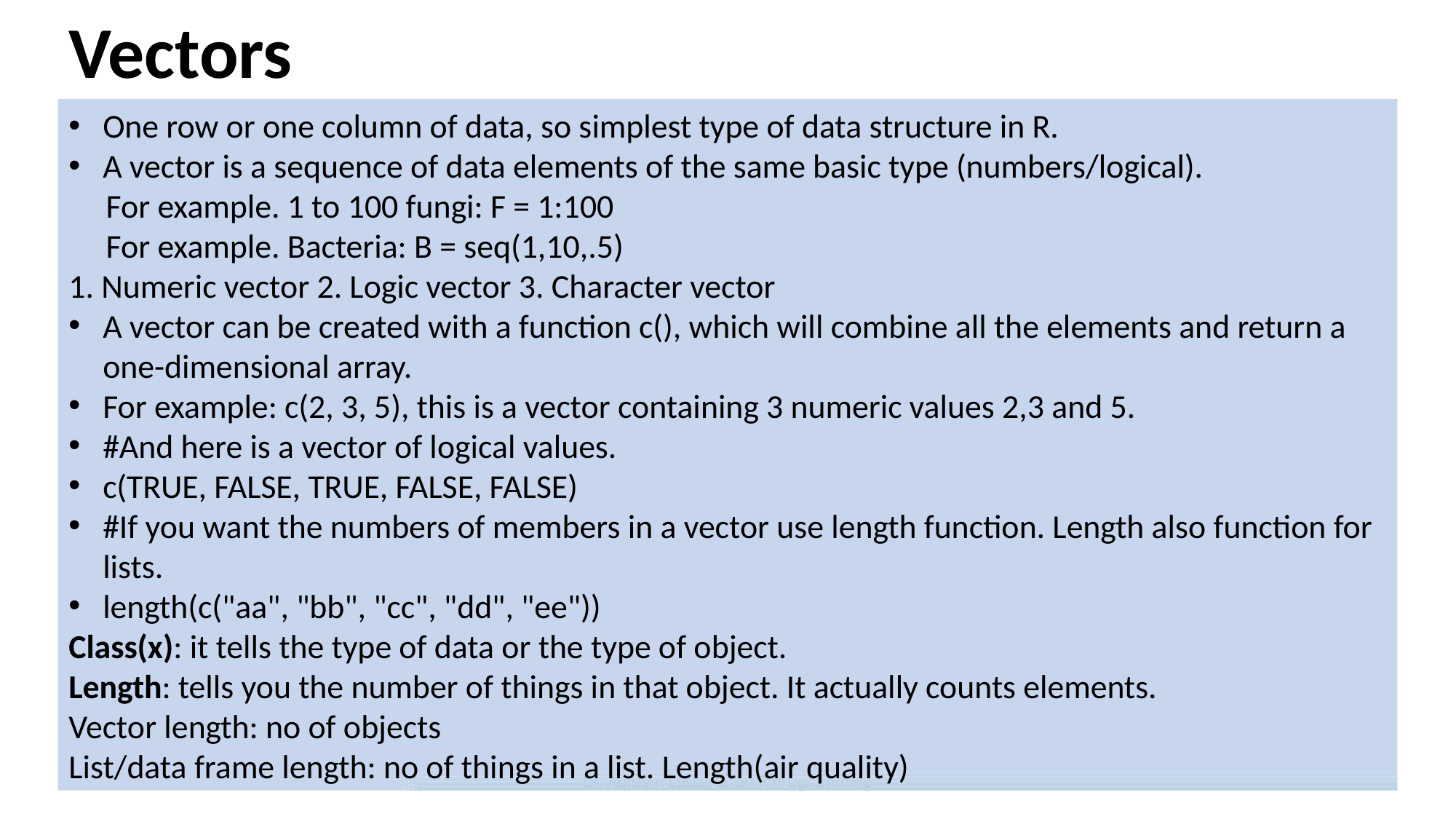

Vectors
One row or one column of data, so simplest type of data structure in R.
A vector is a sequence of data elements of the same basic type (numbers/logical).
     For example. 1 to 100 fungi: F = 1:100
     For example. Bacteria: B = seq(1,10,.5)
1. Numeric vector 2. Logic vector 3. Character vector
A vector can be created with a function c(), which will combine all the elements and return a one-dimensional array.
For example: c(2, 3, 5), this is a vector containing 3 numeric values 2,3 and 5.
#And here is a vector of logical values.
c(TRUE, FALSE, TRUE, FALSE, FALSE)
#If you want the numbers of members in a vector use length function. Length also function for lists.
length(c("aa", "bb", "cc", "dd", "ee"))
Class(x): it tells the type of data or the type of object.
Length: tells you the number of things in that object. It actually counts elements.
Vector length: no of objects
List/data frame length: no of things in a list. Length(air quality)
Dr. Aqleem Lectures on R Programming